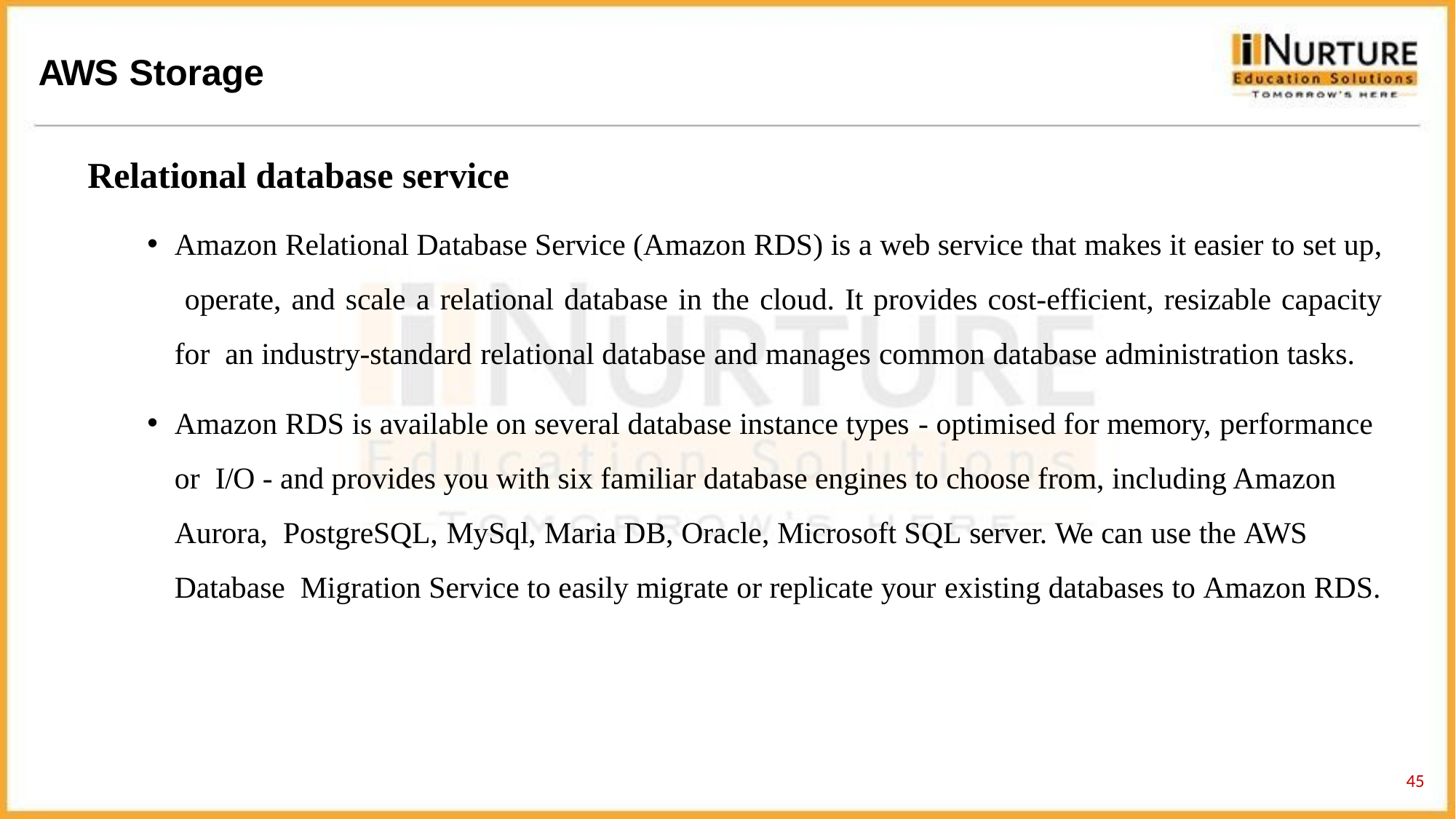

# AWS Storage
Relational database service
Amazon Relational Database Service (Amazon RDS) is a web service that makes it easier to set up,  operate, and scale a relational database in the cloud. It provides cost-efficient, resizable capacity for  an industry-standard relational database and manages common database administration tasks.
Amazon RDS is available on several database instance types - optimised for memory, performance or  I/O - and provides you with six familiar database engines to choose from, including Amazon Aurora,  PostgreSQL, MySql, Maria DB, Oracle, Microsoft SQL server. We can use the AWS Database  Migration Service to easily migrate or replicate your existing databases to Amazon RDS.
45